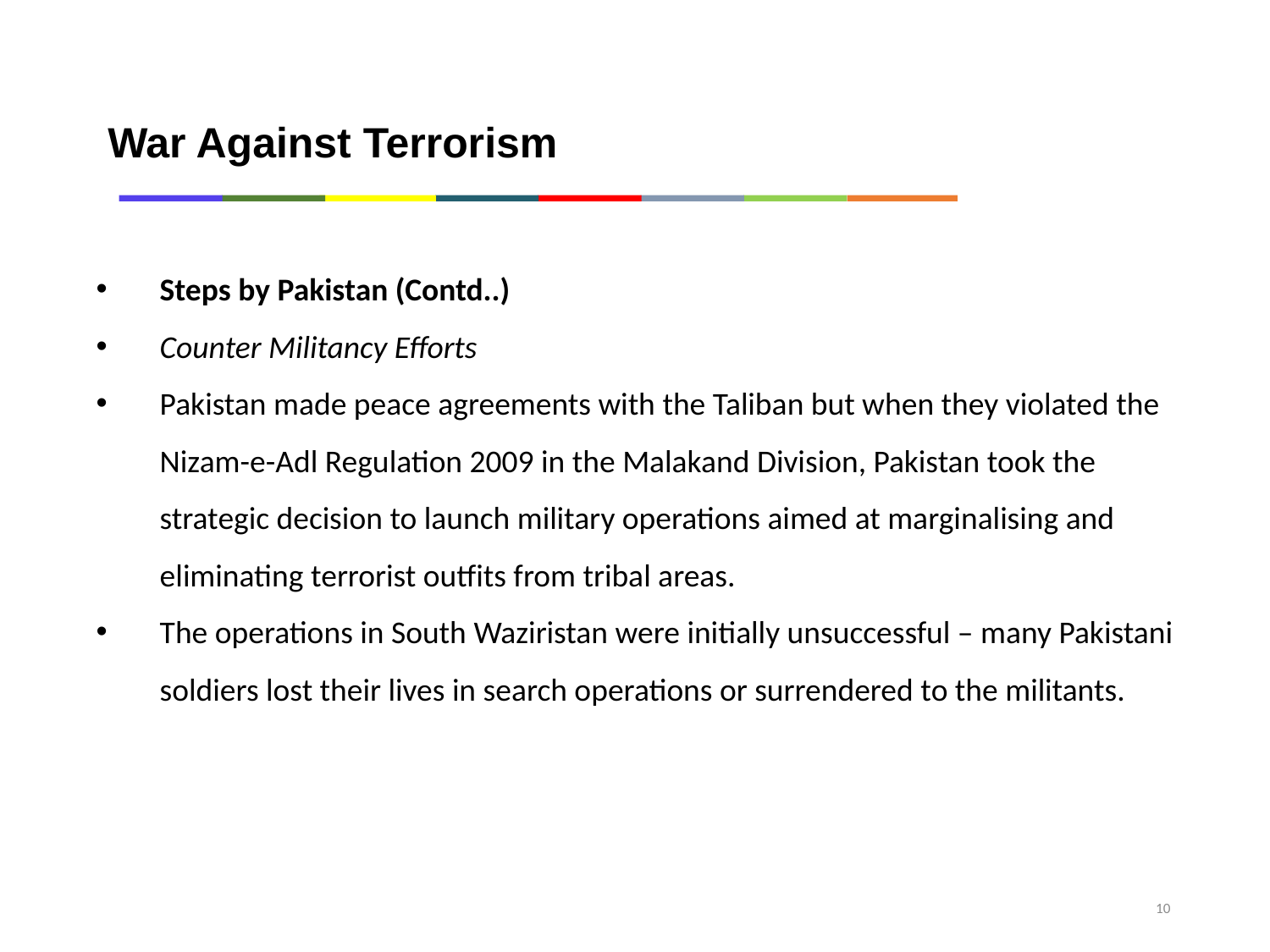

War Against Terrorism

Steps by Pakistan (Contd..)
Counter Militancy Efforts
Pakistan made peace agreements with the Taliban but when they violated the Nizam-e-Adl Regulation 2009 in the Malakand Division, Pakistan took the strategic decision to launch military operations aimed at marginalising and eliminating terrorist outfits from tribal areas.
The operations in South Waziristan were initially unsuccessful – many Pakistani soldiers lost their lives in search operations or surrendered to the militants.

10